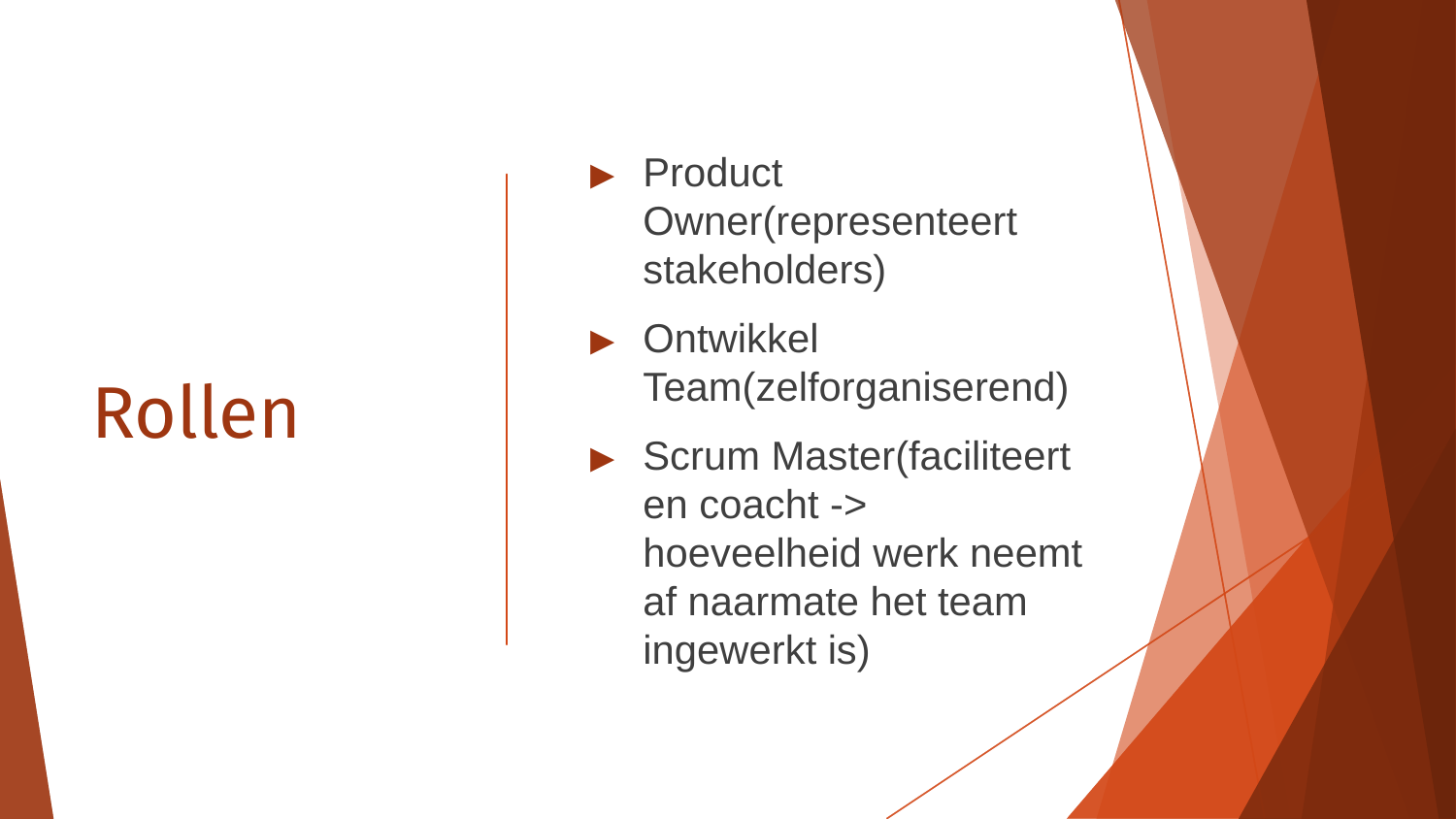

# Rollen
Product Owner(representeert stakeholders)
Ontwikkel Team(zelforganiserend)
Scrum Master(faciliteert en coacht -> hoeveelheid werk neemt af naarmate het team ingewerkt is)